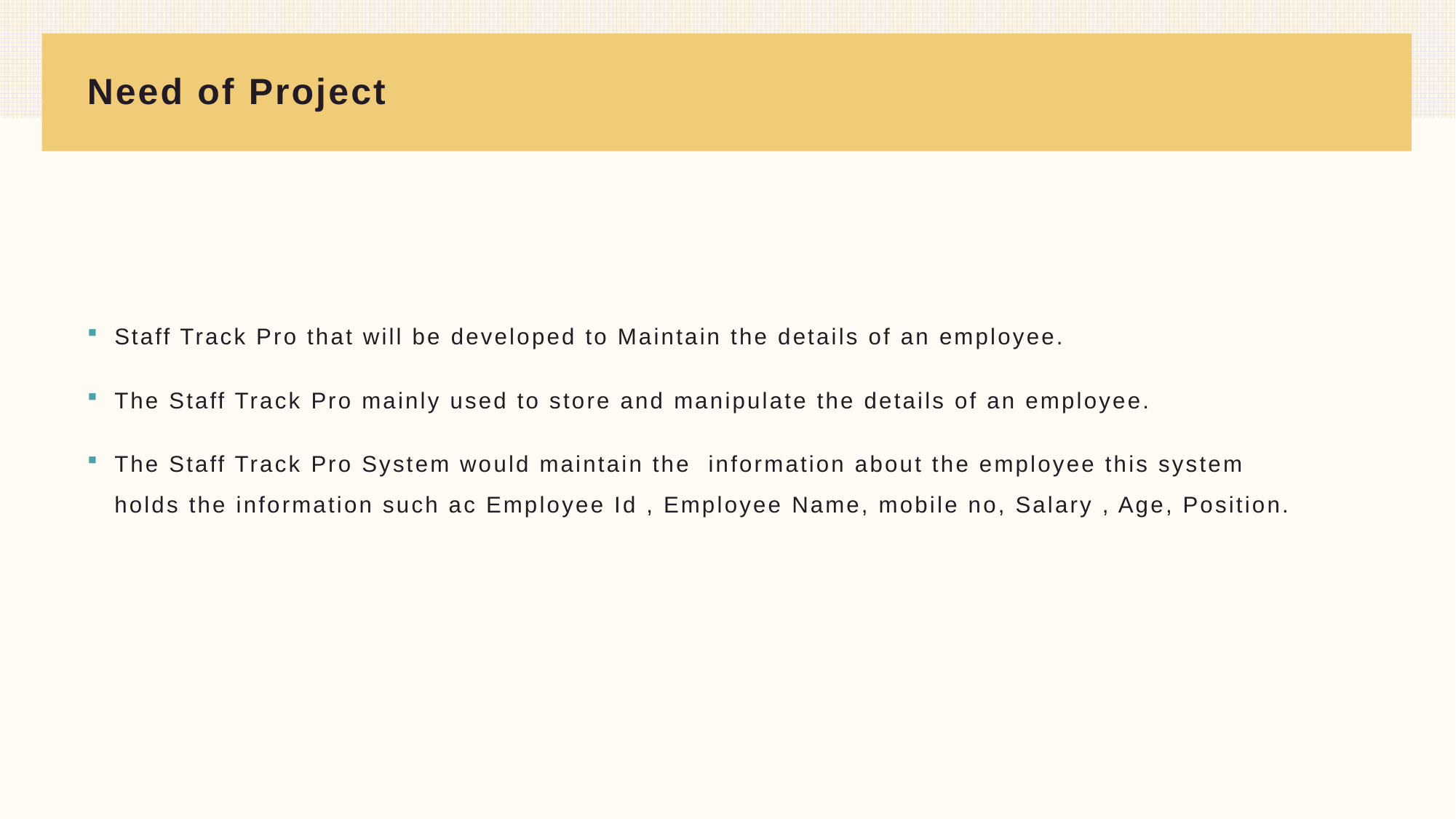

# Need of Project
Staff Track Pro that will be developed to Maintain the details of an employee.
The Staff Track Pro mainly used to store and manipulate the details of an employee.
The Staff Track Pro System would maintain the  information about the employee this system holds the information such ac Employee Id , Employee Name, mobile no, Salary , Age, Position.